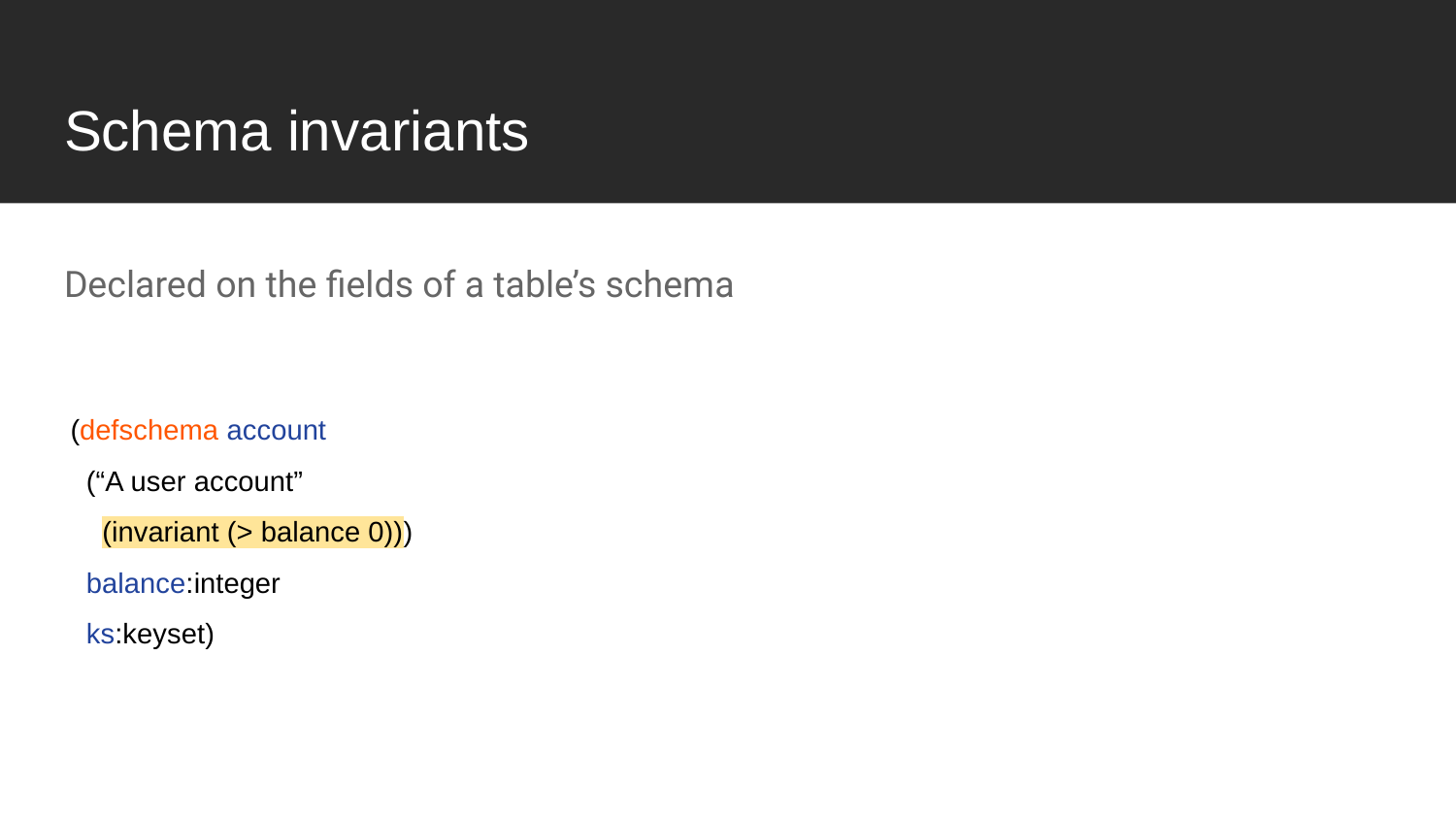

# Schema invariants
Declared on the fields of a table’s schema

(defschema account
  (“A user account”
    (invariant (> balance 0)))
  balance:integer
  ks:keyset)